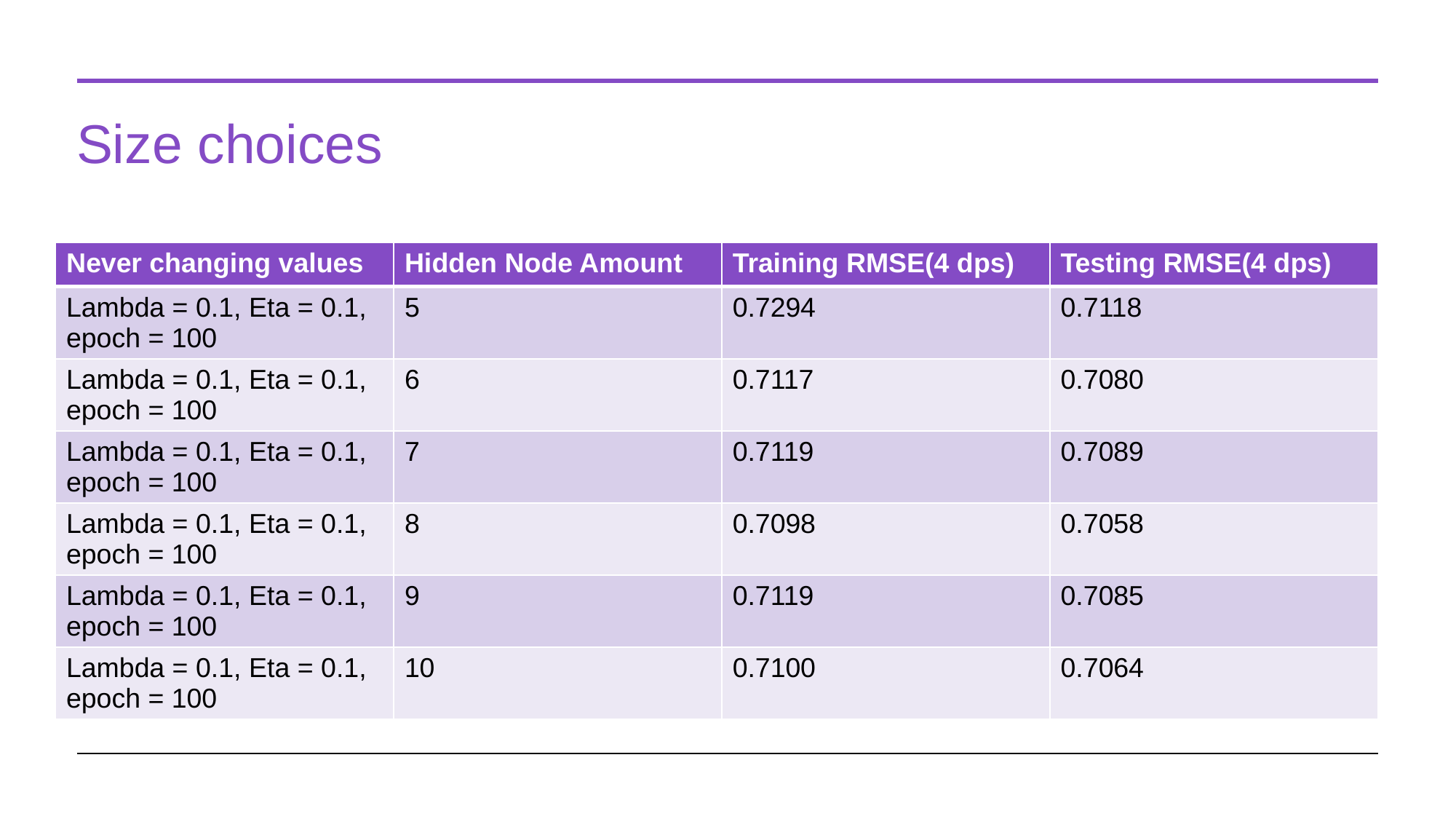

# Size choices
| Never changing values | Hidden Node Amount | Training RMSE(4 dps) | Testing RMSE(4 dps) |
| --- | --- | --- | --- |
| Lambda = 0.1, Eta = 0.1, epoch = 100 | 5 | 0.7294 | 0.7118 |
| Lambda = 0.1, Eta = 0.1, epoch = 100 | 6 | 0.7117 | 0.7080 |
| Lambda = 0.1, Eta = 0.1, epoch = 100 | 7 | 0.7119 | 0.7089 |
| Lambda = 0.1, Eta = 0.1, epoch = 100 | 8 | 0.7098 | 0.7058 |
| Lambda = 0.1, Eta = 0.1, epoch = 100 | 9 | 0.7119 | 0.7085 |
| Lambda = 0.1, Eta = 0.1, epoch = 100 | 10 | 0.7100 | 0.7064 |